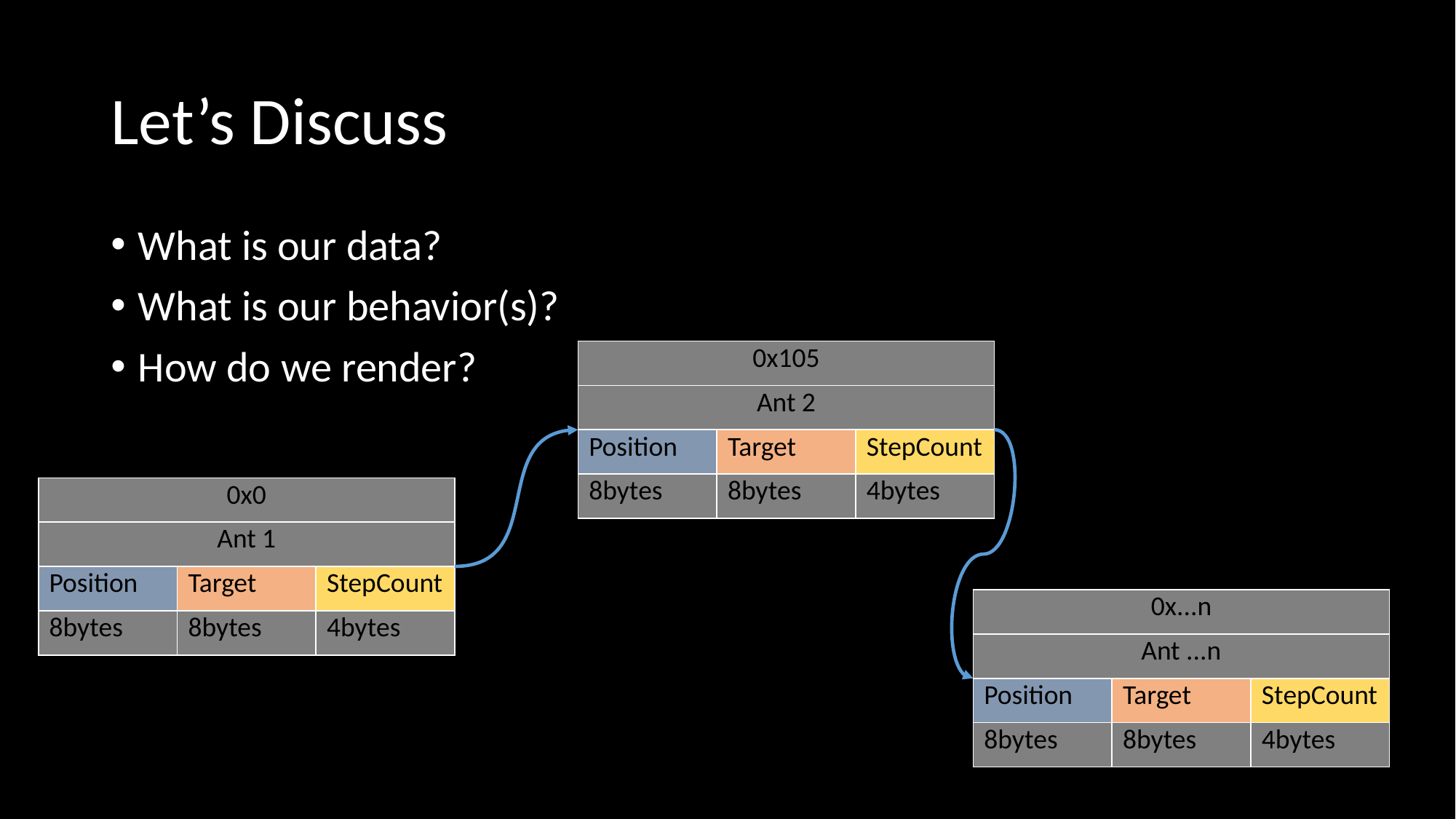

# Let’s Discuss
What is our data?
What is our behavior(s)?
How do we render?

| 0x105 |  |  |
| --- | --- | --- |
| Ant 2 |  |  |
| Position | Target | StepCount |
| 8bytes | 8bytes | 4bytes |
| 0x0 |  |  |
| --- | --- | --- |
| Ant 1 |  |  |
| Position | Target | StepCount |
| 8bytes | 8bytes | 4bytes |
| 0x...n |  |  |
| --- | --- | --- |
| Ant ...n |  |  |
| Position | Target | StepCount |
| 8bytes | 8bytes | 4bytes |